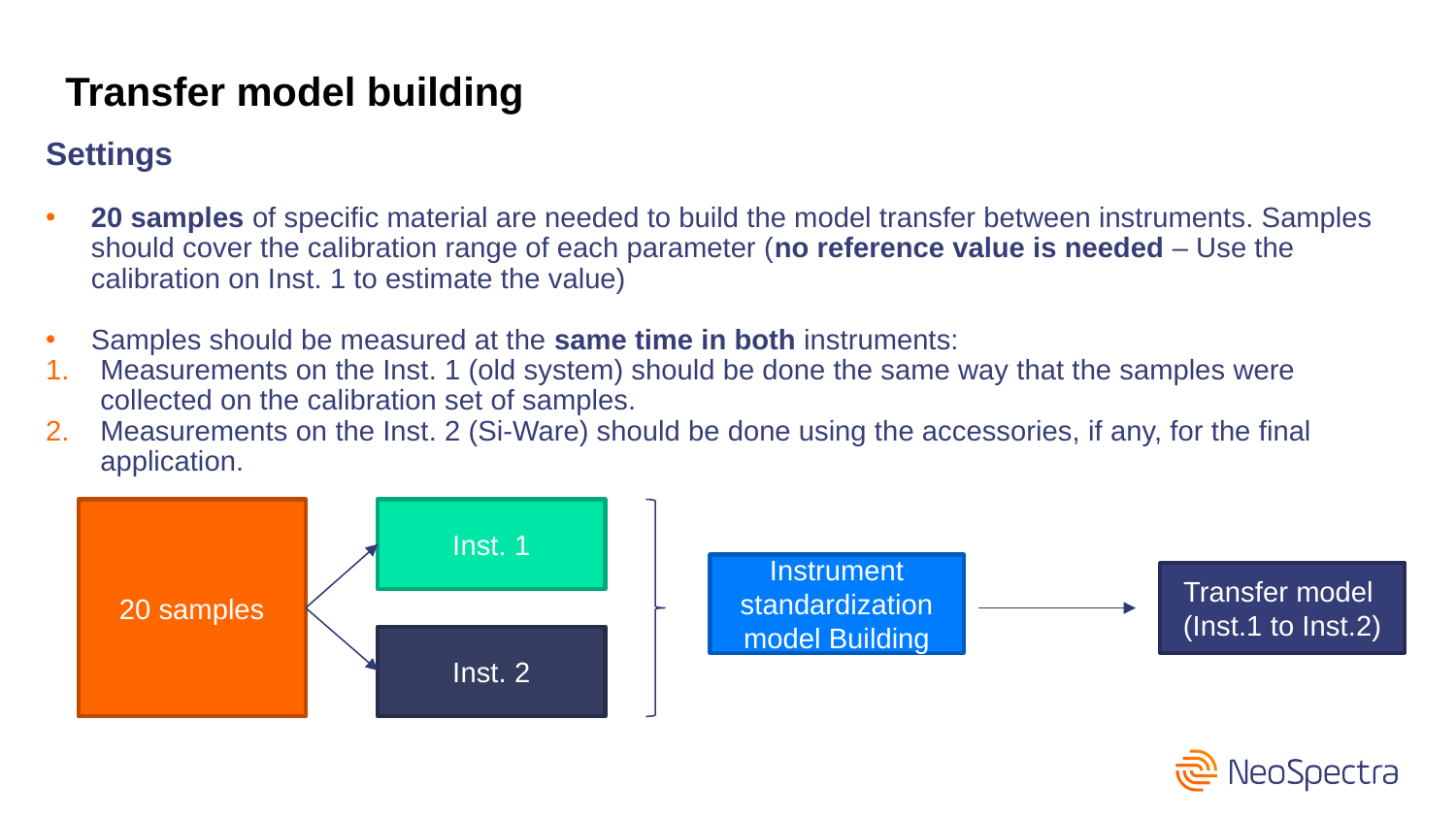

Transfer model building
Settings

20 samples of specific material are needed to build the model transfer between instruments. Samples should cover the calibration range of each parameter (no reference value is needed – Use the calibration on Inst. 1 to estimate the value)

Samples should be measured at the same time in both instruments:
Measurements on the Inst. 1 (old system) should be done the same way that the samples were collected on the calibration set of samples.
Measurements on the Inst. 2 (Si-Ware) should be done using the accessories, if any, for the final application.

20 samples
Inst. 1

Instrument standardization model Building
Transfer model
(Inst.1 to Inst.2)
Inst. 2